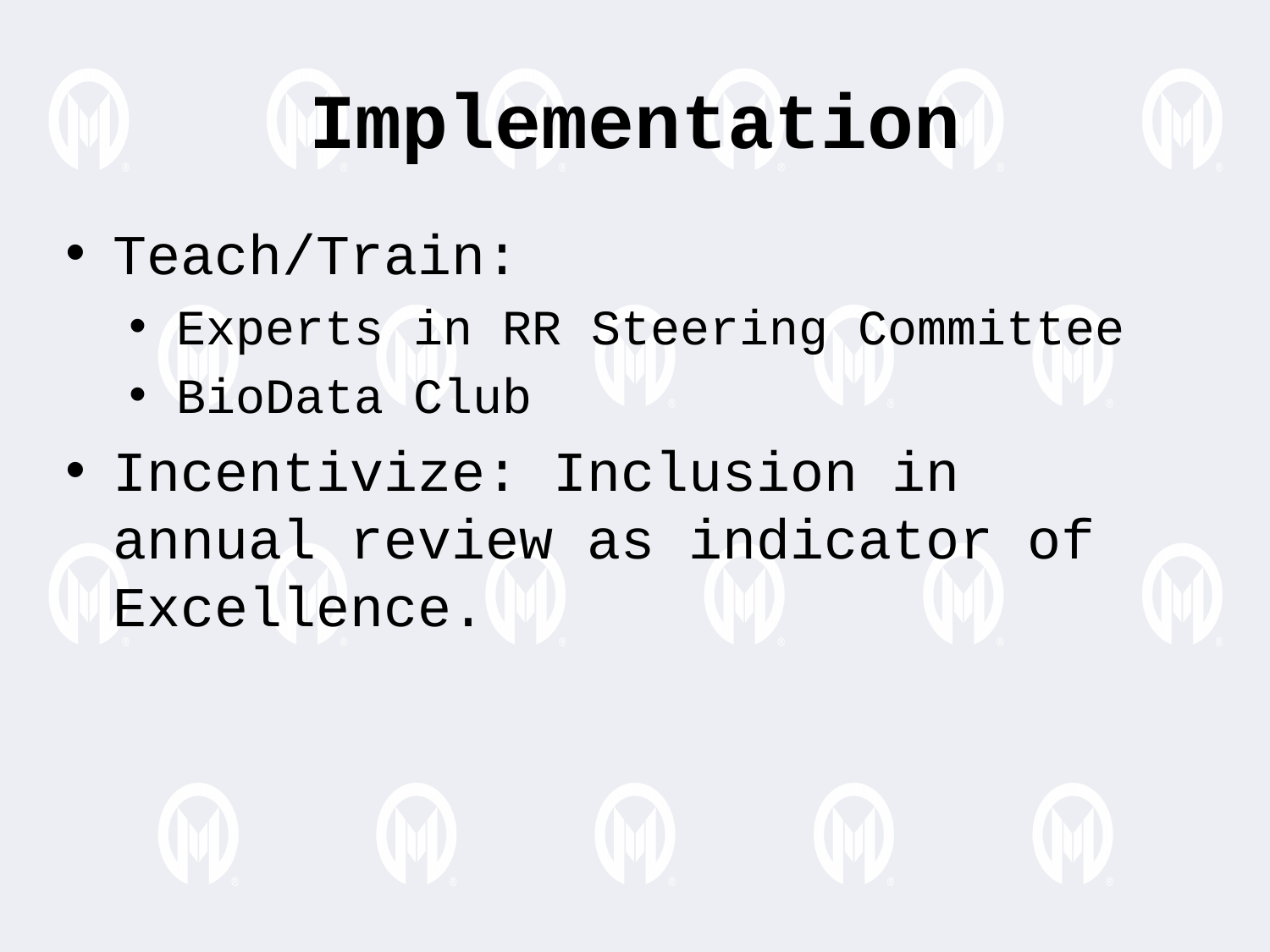

Implementation
Teach/Train:
Experts in RR Steering Committee
BioData Club
Incentivize: Inclusion in annual review as indicator of Excellence.